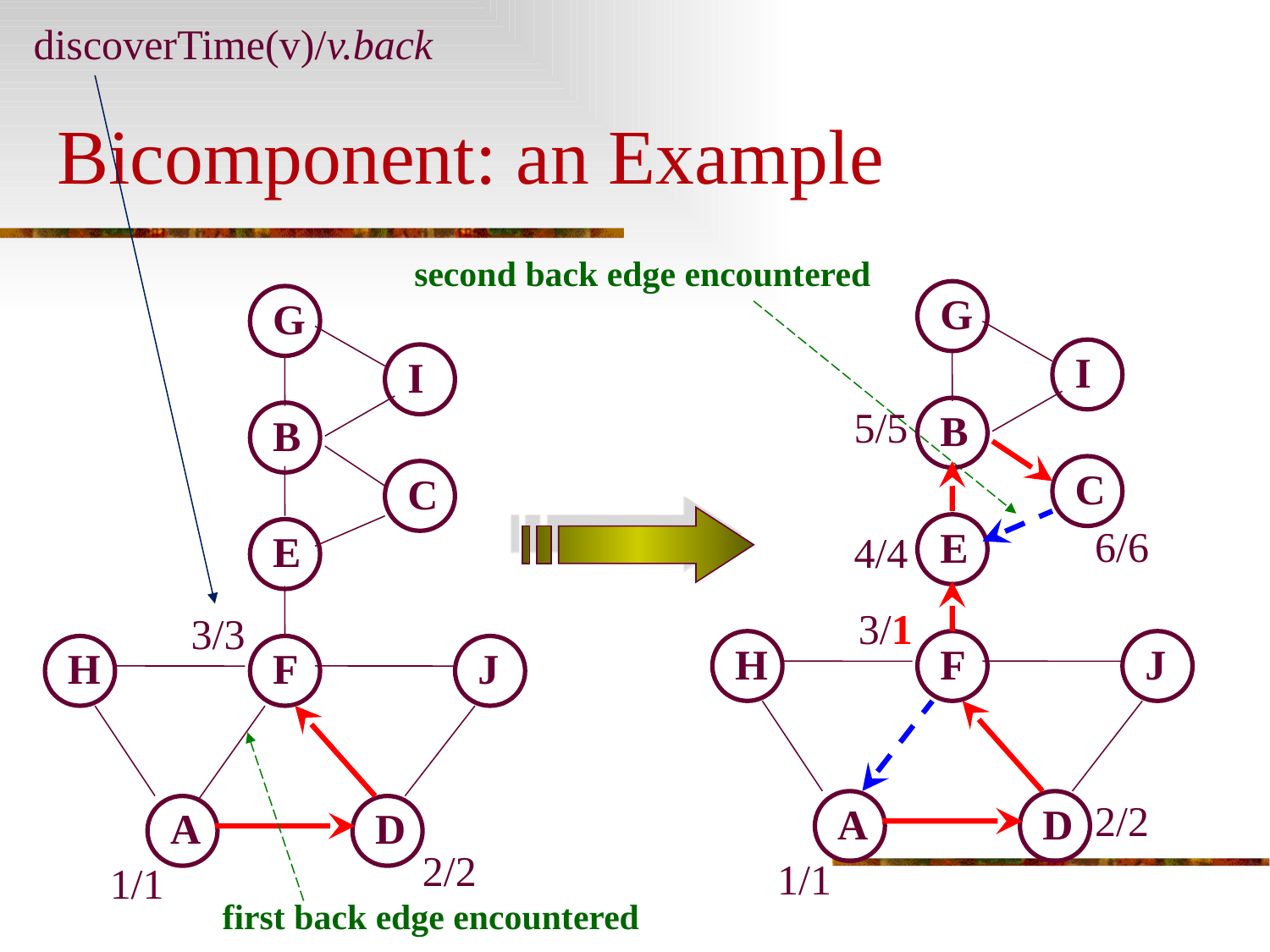

discoverTime(v)/v.back

# Bicomponent: an Example
second back edge encountered

G

G

I

I

5/5

B

B

C

C

6/6

E

E
4/4

3/1
3/3

H

F

J

H

F

J

2/2

A

D

A

D

2/2
1/1
1/1
first back edge encountered